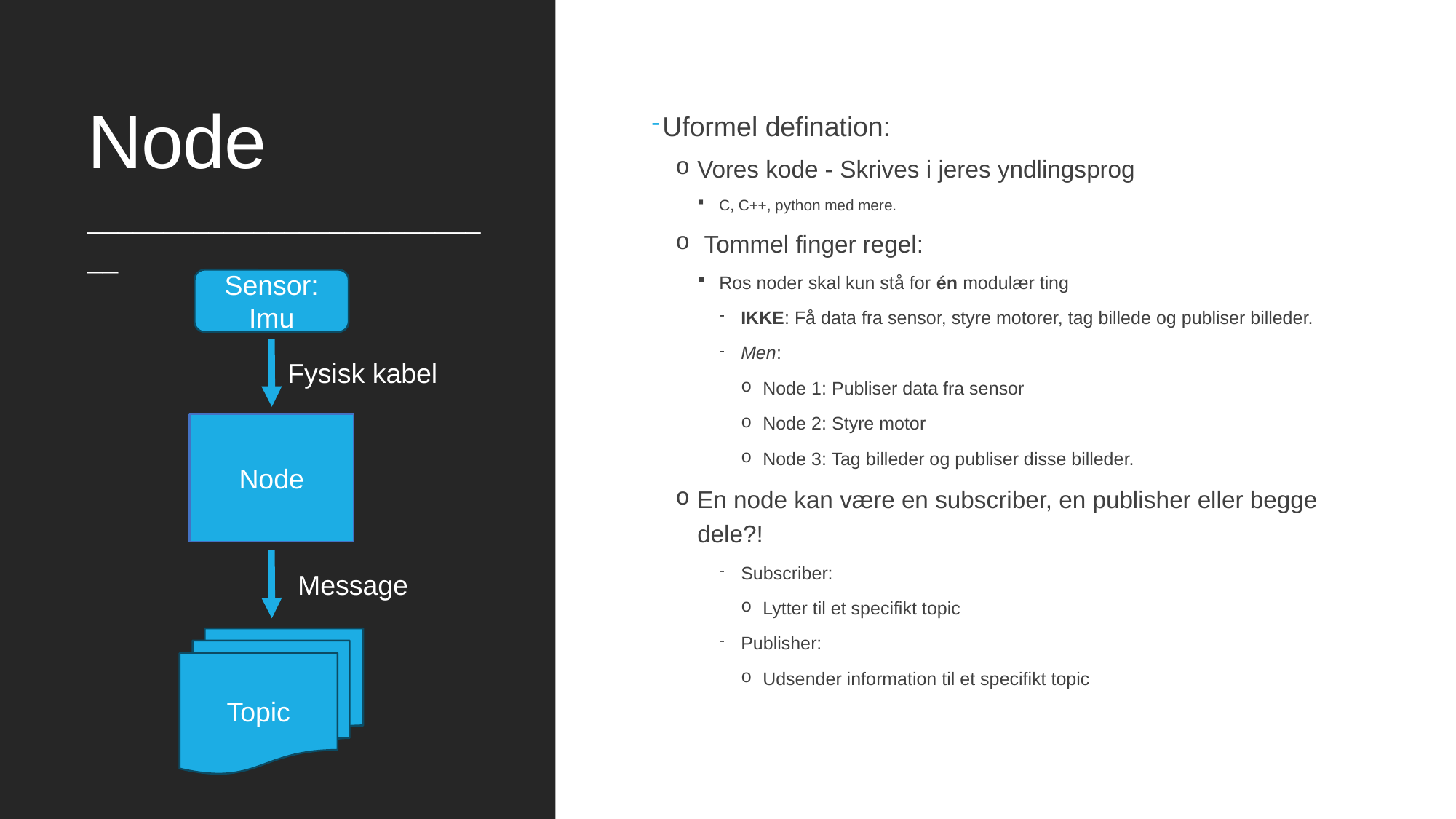

Uformel defination:
Vores kode - Skrives i jeres yndlingsprog
C, C++, python med mere.
 Tommel finger regel:
Ros noder skal kun stå for én modulær ting
IKKE: Få data fra sensor, styre motorer, tag billede og publiser billeder.
Men:
Node 1: Publiser data fra sensor
Node 2: Styre motor
Node 3: Tag billeder og publiser disse billeder.
En node kan være en subscriber, en publisher eller begge dele?!
Subscriber:
Lytter til et specifikt topic
Publisher:
Udsender information til et specifikt topic

# Node
____________________________

Sensor:
Imu
Fysisk kabel
Node
Message
Topic